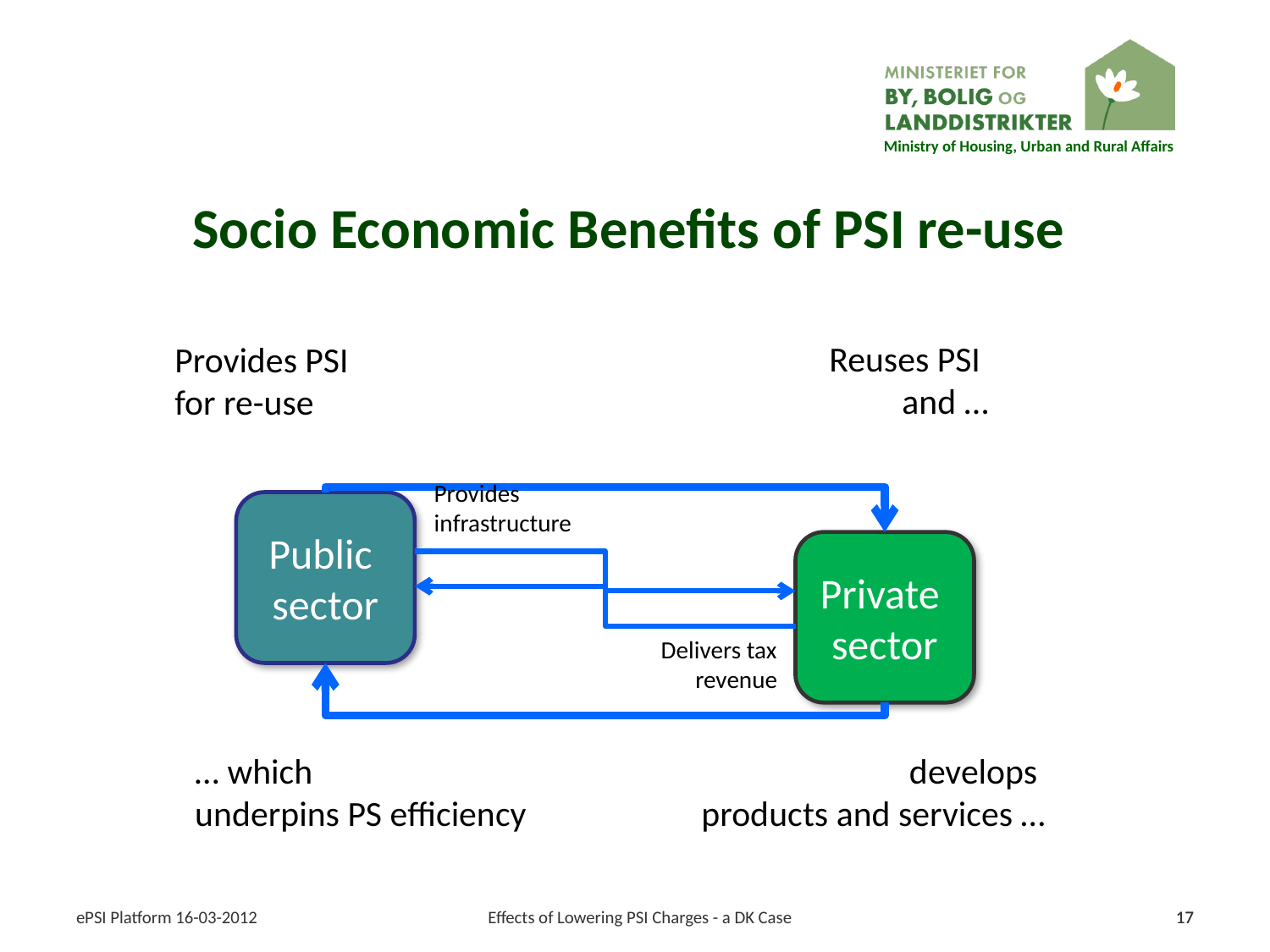

# Socio Economic Benefits of PSI re-use
Reuses PSI
and …
Provides PSI
for re-use
Provides
infrastructure
Public
sector
Private
sector
Delivers tax
revenue
… which
underpins PS efficiency
develops
products and services …
ePSI Platform 16-03-2012
Effects of Lowering PSI Charges - a DK Case
17
17